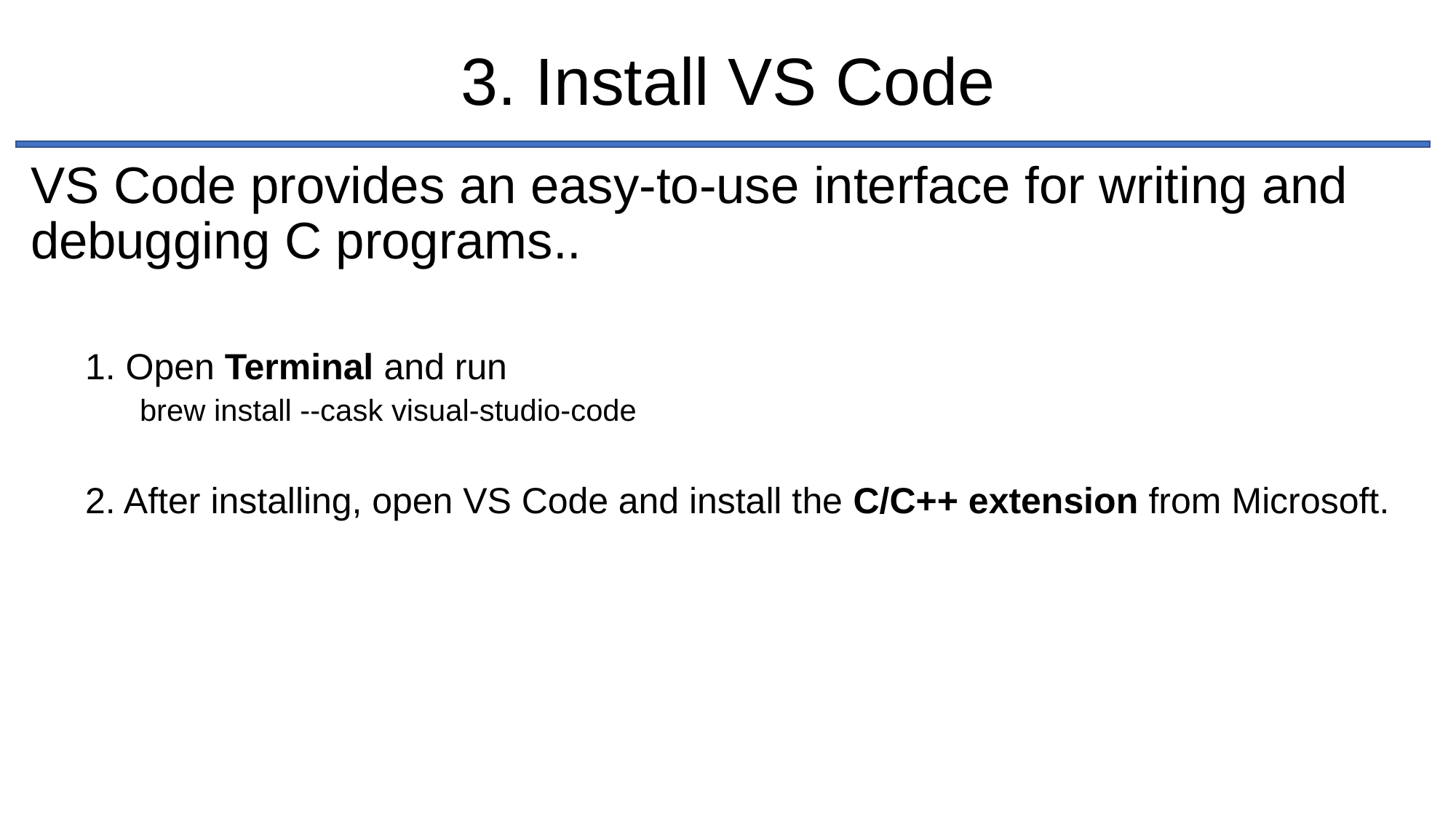

# 3. Install VS Code

VS Code provides an easy-to-use interface for writing and debugging C programs..

1. Open Terminal and run
brew install --cask visual-studio-code

2. After installing, open VS Code and install the C/C++ extension from Microsoft.